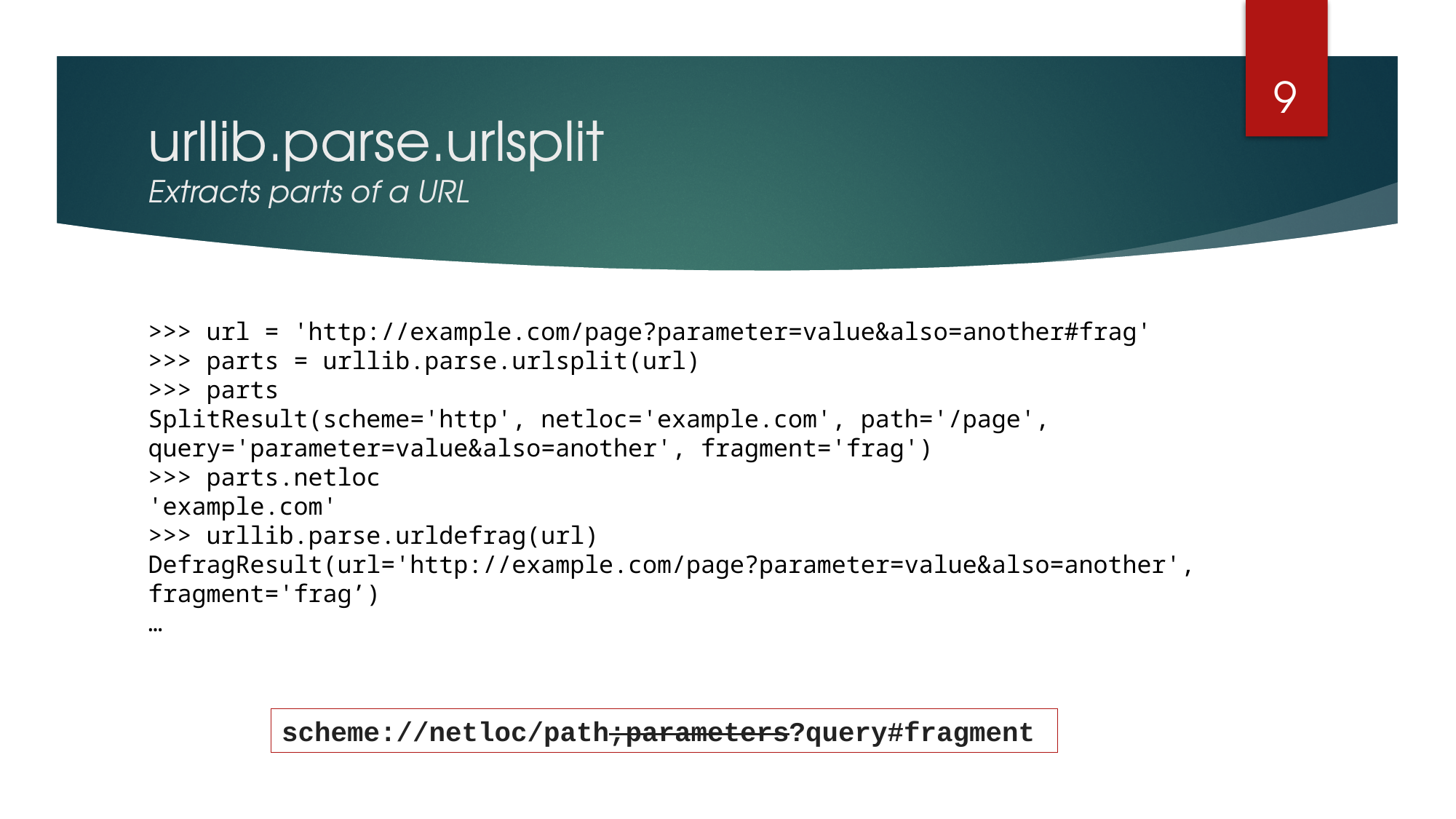

9
# urllib.parse.urlsplit Extracts parts of a URL
>>> url = 'http://example.com/page?parameter=value&also=another#frag'
>>> parts = urllib.parse.urlsplit(url)
>>> parts
SplitResult(scheme='http', netloc='example.com', path='/page', query='parameter=value&also=another', fragment='frag')
>>> parts.netloc
'example.com'
>>> urllib.parse.urldefrag(url)
DefragResult(url='http://example.com/page?parameter=value&also=another', fragment='frag’)
…
scheme://netloc/path;parameters?query#fragment